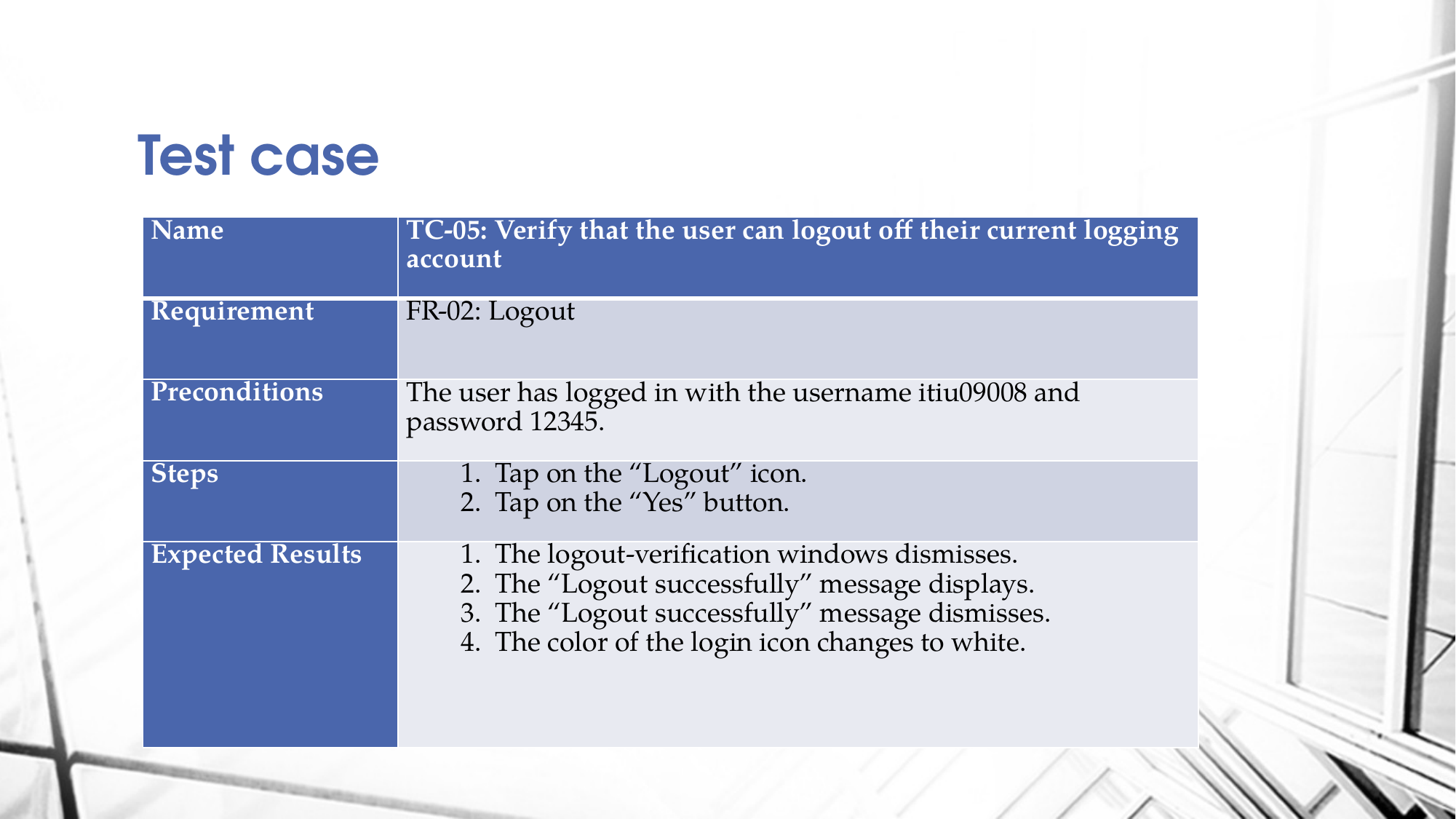

# Test case
| Name | TC-05: Verify that the user can logout off their current logging account |
| --- | --- |
| Requirement | FR-02: Logout |
| Preconditions | The user has logged in with the username itiu09008 and password 12345. |
| Steps | Tap on the “Logout” icon. Tap on the “Yes” button. |
| Expected Results | The logout-verification windows dismisses. The “Logout successfully” message displays. The “Logout successfully” message dismisses. The color of the login icon changes to white. |